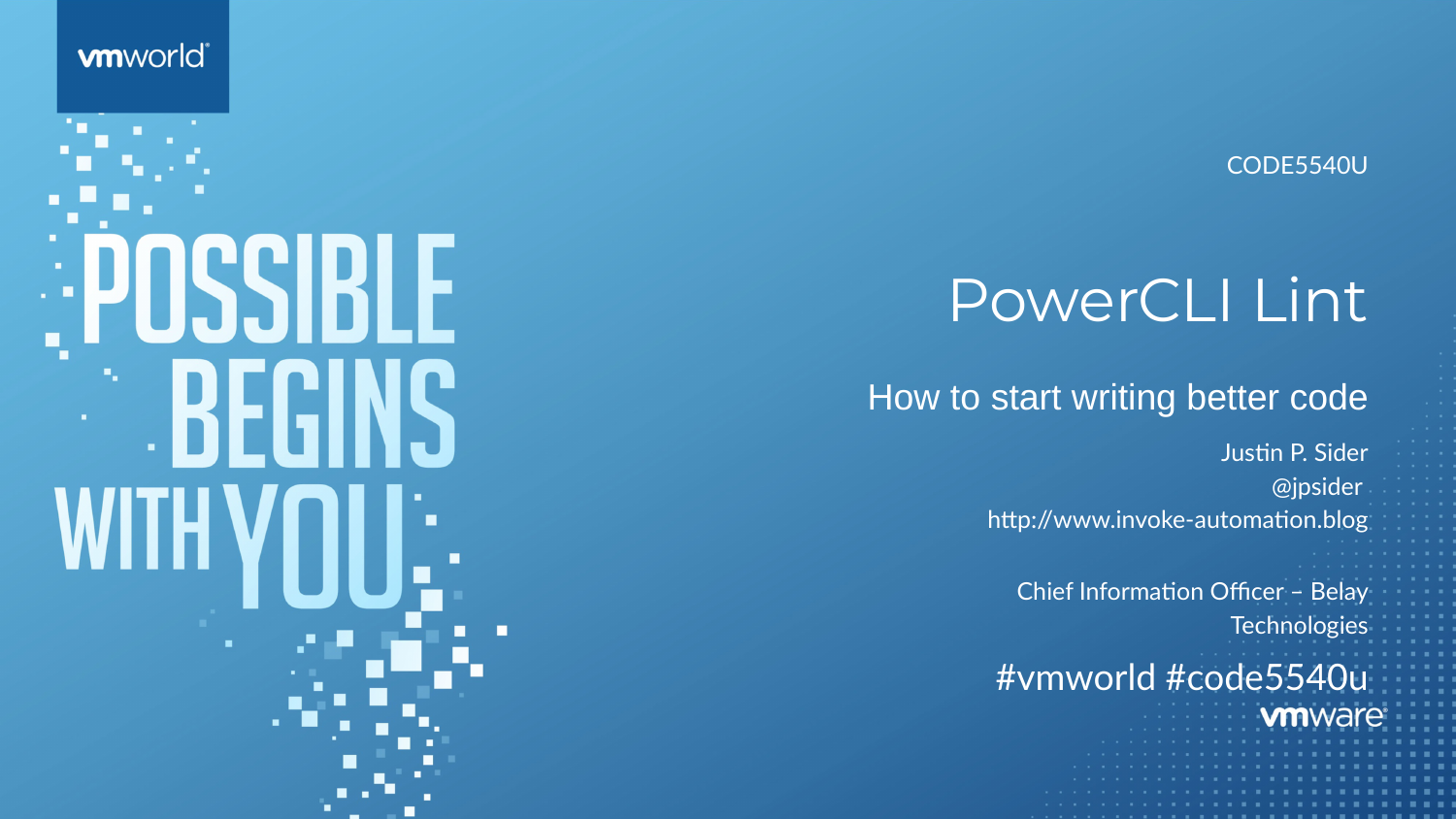

CODE5540U
# PowerCLI Lint
How to start writing better code
Justin P. Sider
@jpsider
http://www.invoke-automation.blog
Chief Information Officer – Belay Technologies
#vmworld #code5540u